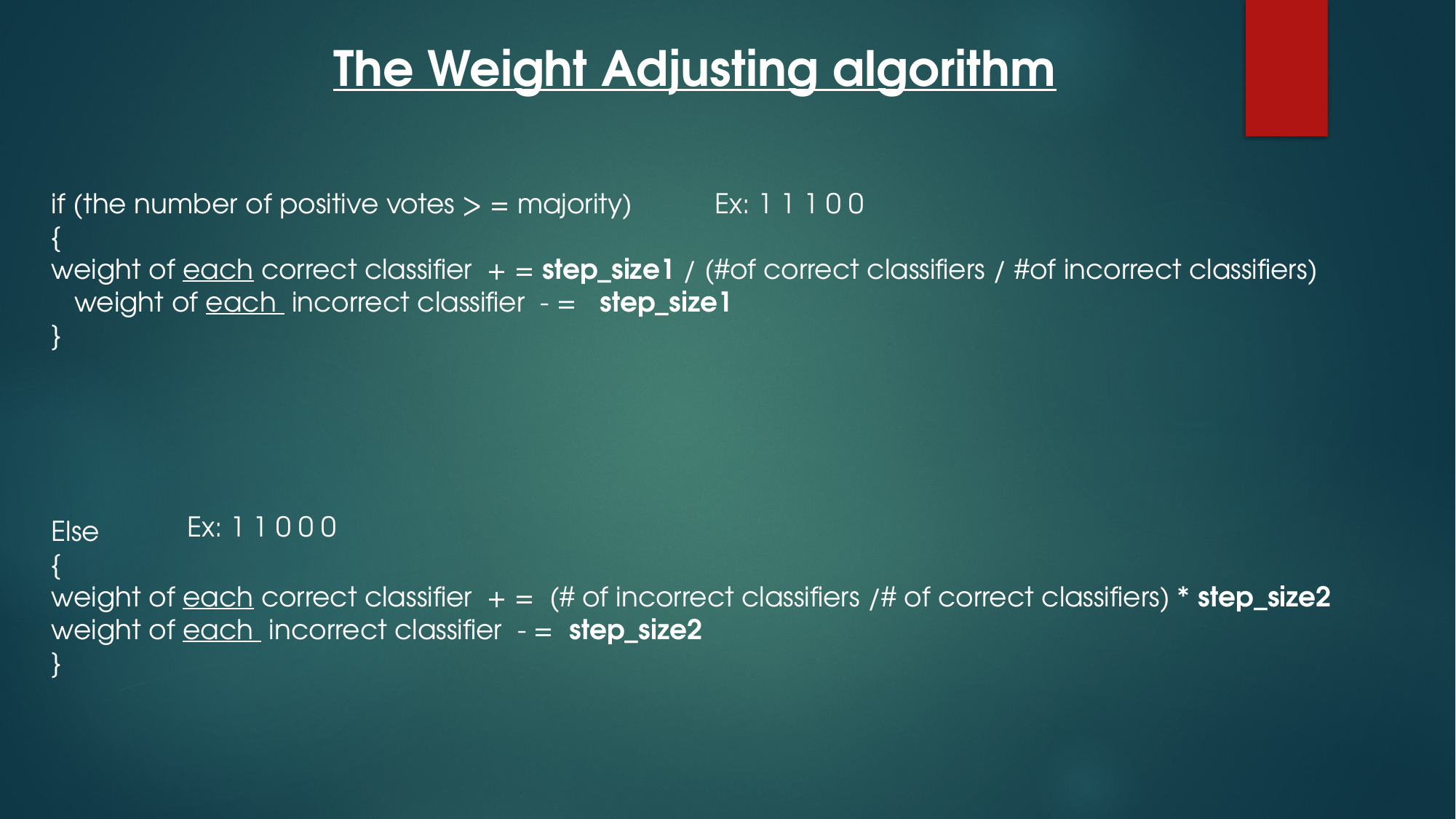

The Weight Adjusting algorithm
if (the number of positive votes > = majority)
{
weight of each correct classifier  + = step_size1 / (#of correct classifiers / #of incorrect classifiers)         weight of each  incorrect classifier  - =   step_size1
}

Else
{
weight of each correct classifier  + =  (# of incorrect classifiers /# of correct classifiers) * step_size2
weight of each  incorrect classifier  - =  step_size2
}

Ex: 1 1 1 0 0
Ex: 1 1 0 0 0